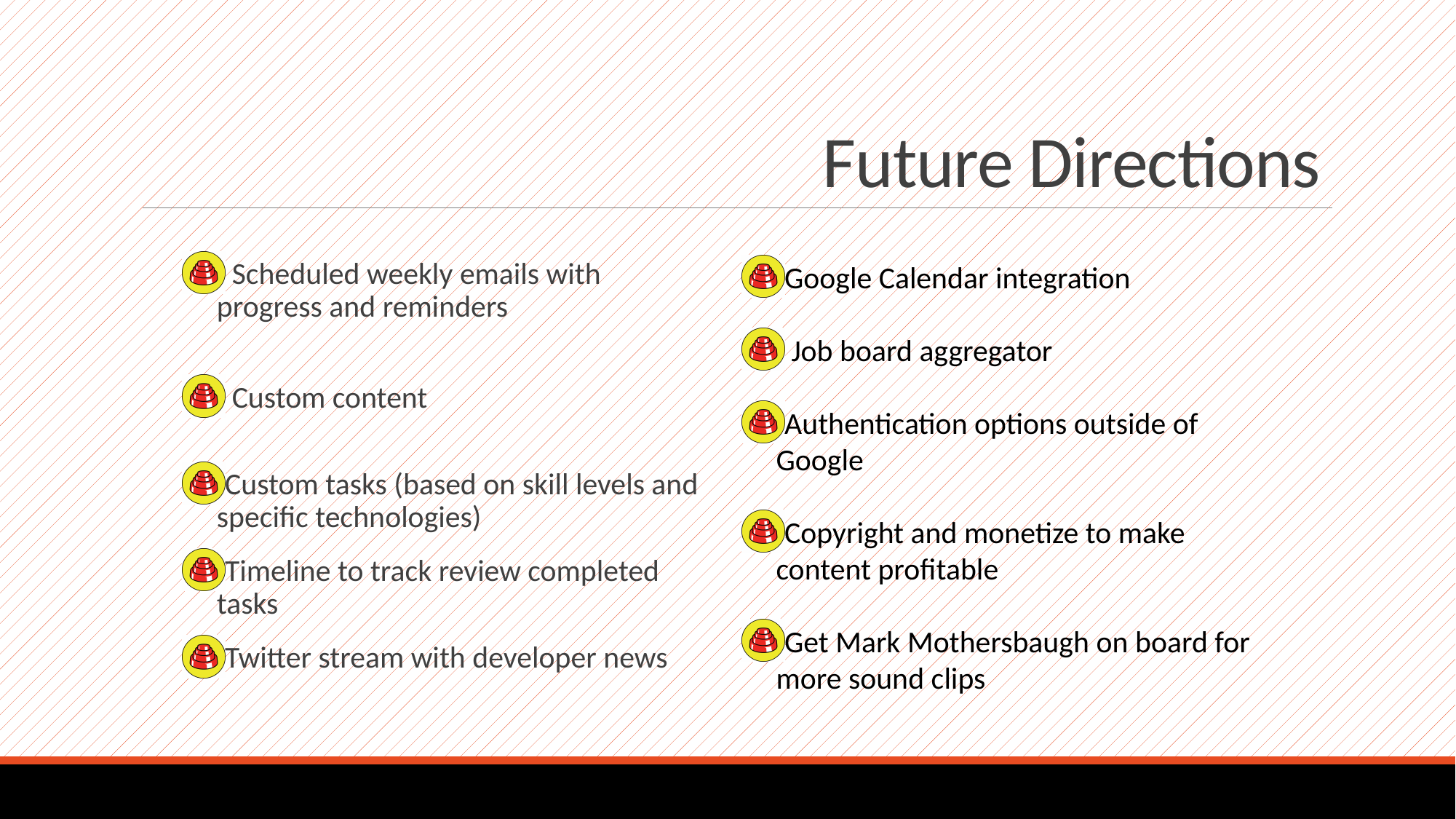

# Future Directions
 Scheduled weekly emails with progress and reminders
 Custom content
Custom tasks (based on skill levels and specific technologies)
Timeline to track review completed tasks
Twitter stream with developer news

Google Calendar integration

 Job board aggregator

Authentication options outside of Google
Copyright and monetize to make content profitable

Get Mark Mothersbaugh on board for more sound clips